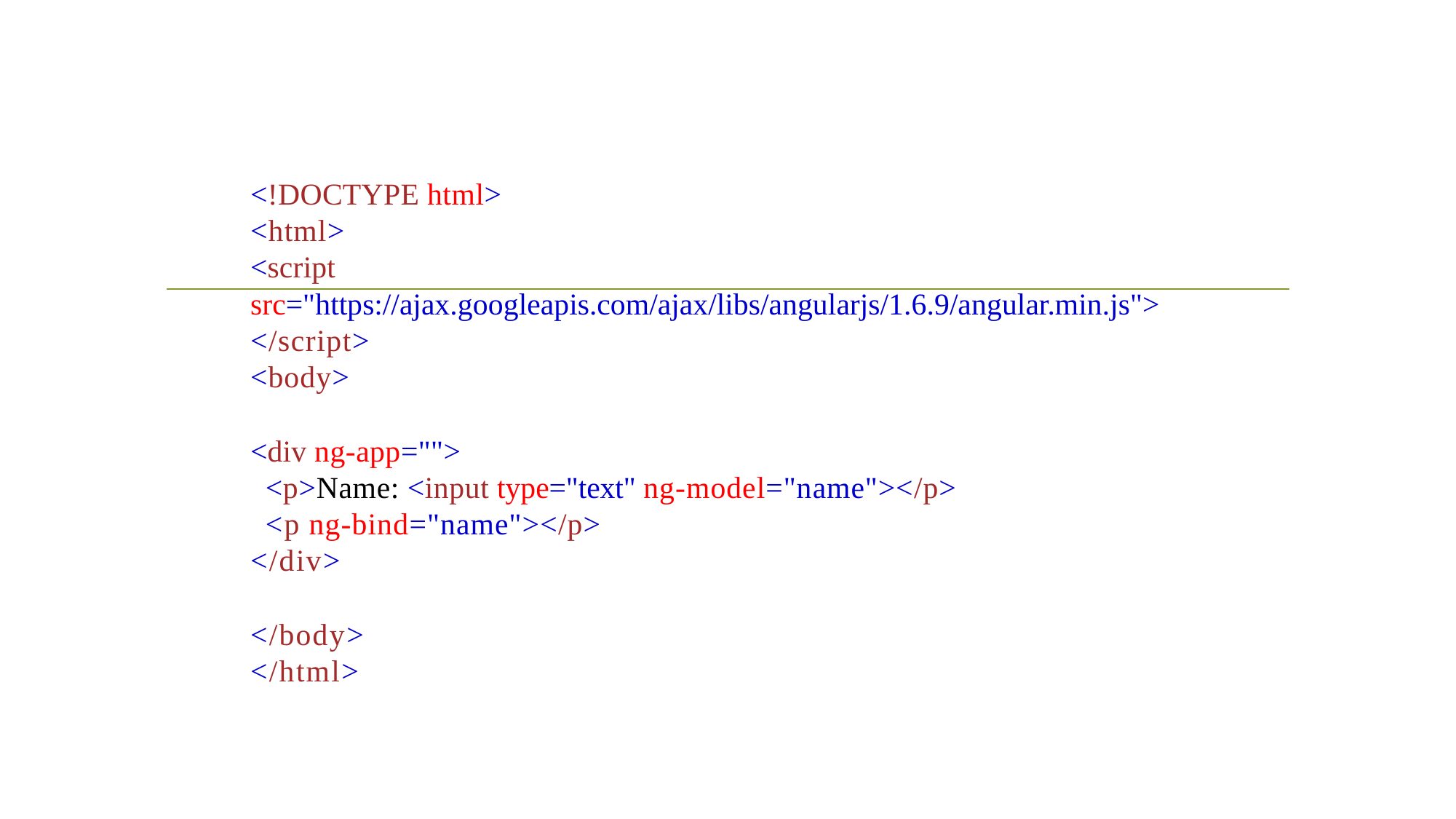

<!DOCTYPE html>
<html>
<script  src="https://ajax.googleapis.com/ajax/libs/angularjs/1.6.9/angular.min.js">
</script>
<body>

<div ng-app="">
<p>Name: <input type="text" ng-model="name"></p>
<p ng-bind="name"></p>
</div>

</body>
</html>